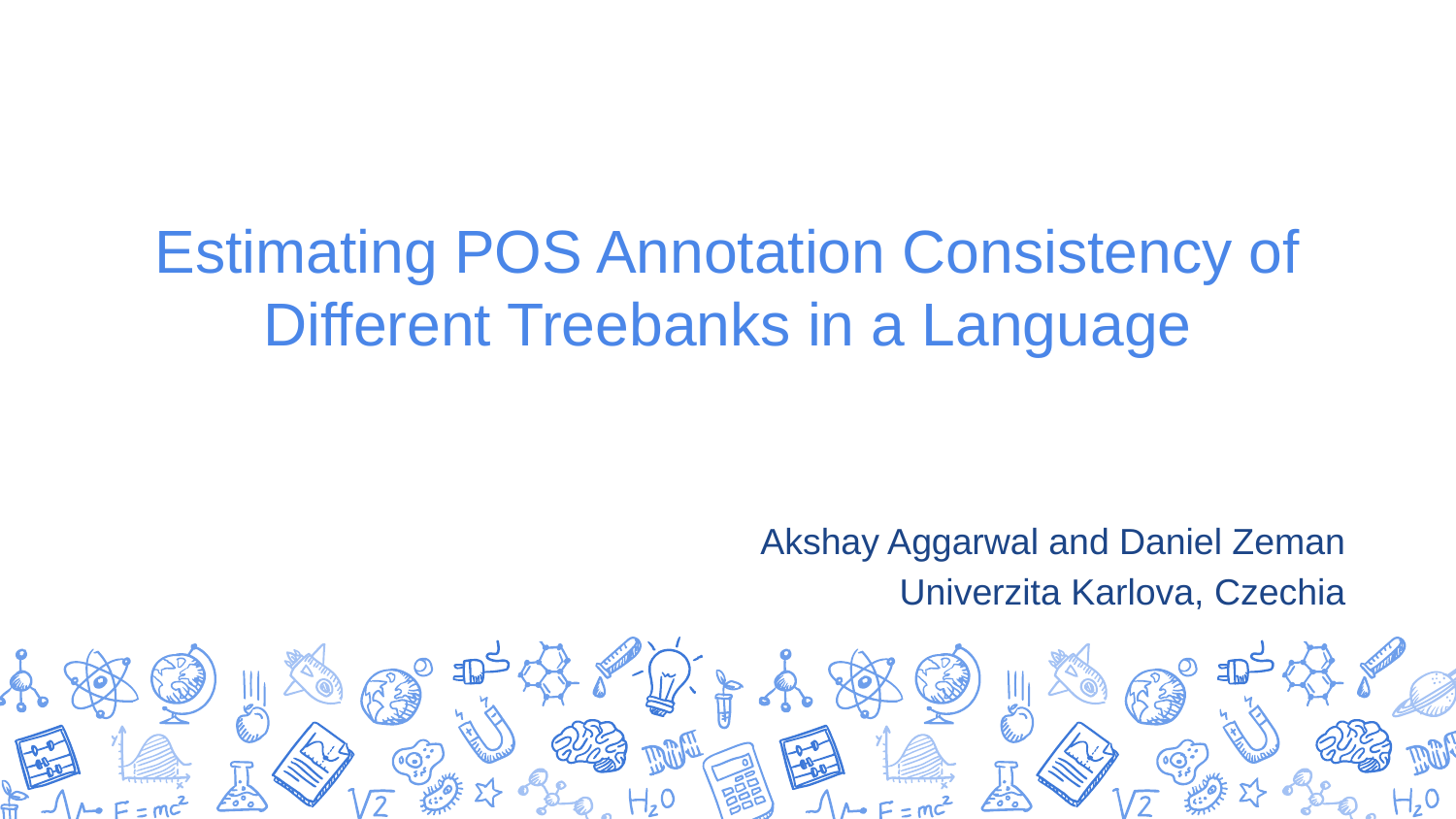

# Estimating POS Annotation Consistency of Different Treebanks in a Language

Akshay Aggarwal and Daniel Zeman
Univerzita Karlova, Czechia